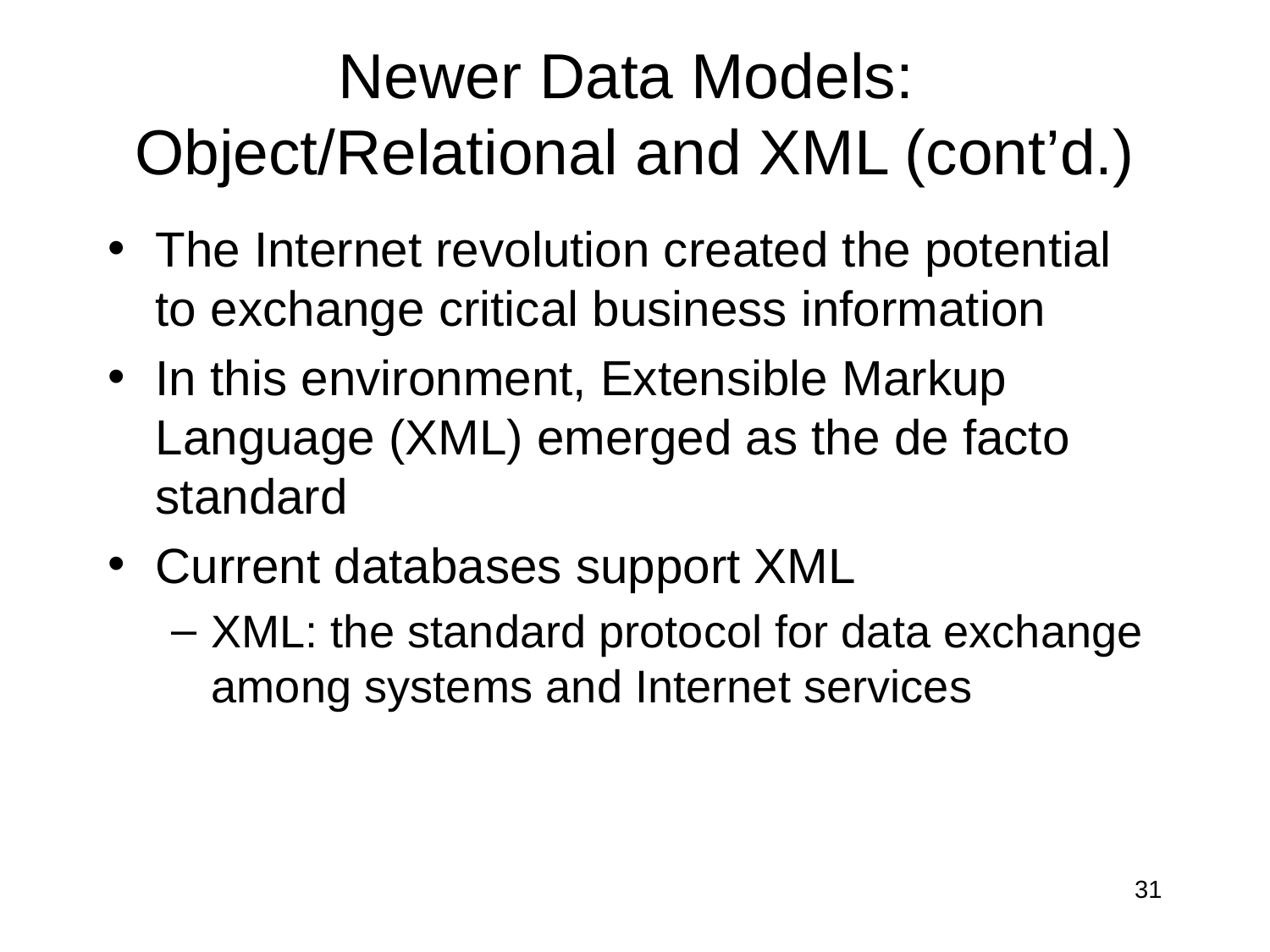

# Newer Data Models: Object/Relational and XML (cont’d.)
The Internet revolution created the potential to exchange critical business information
In this environment, Extensible Markup Language (XML) emerged as the de facto standard
Current databases support XML
XML: the standard protocol for data exchange among systems and Internet services